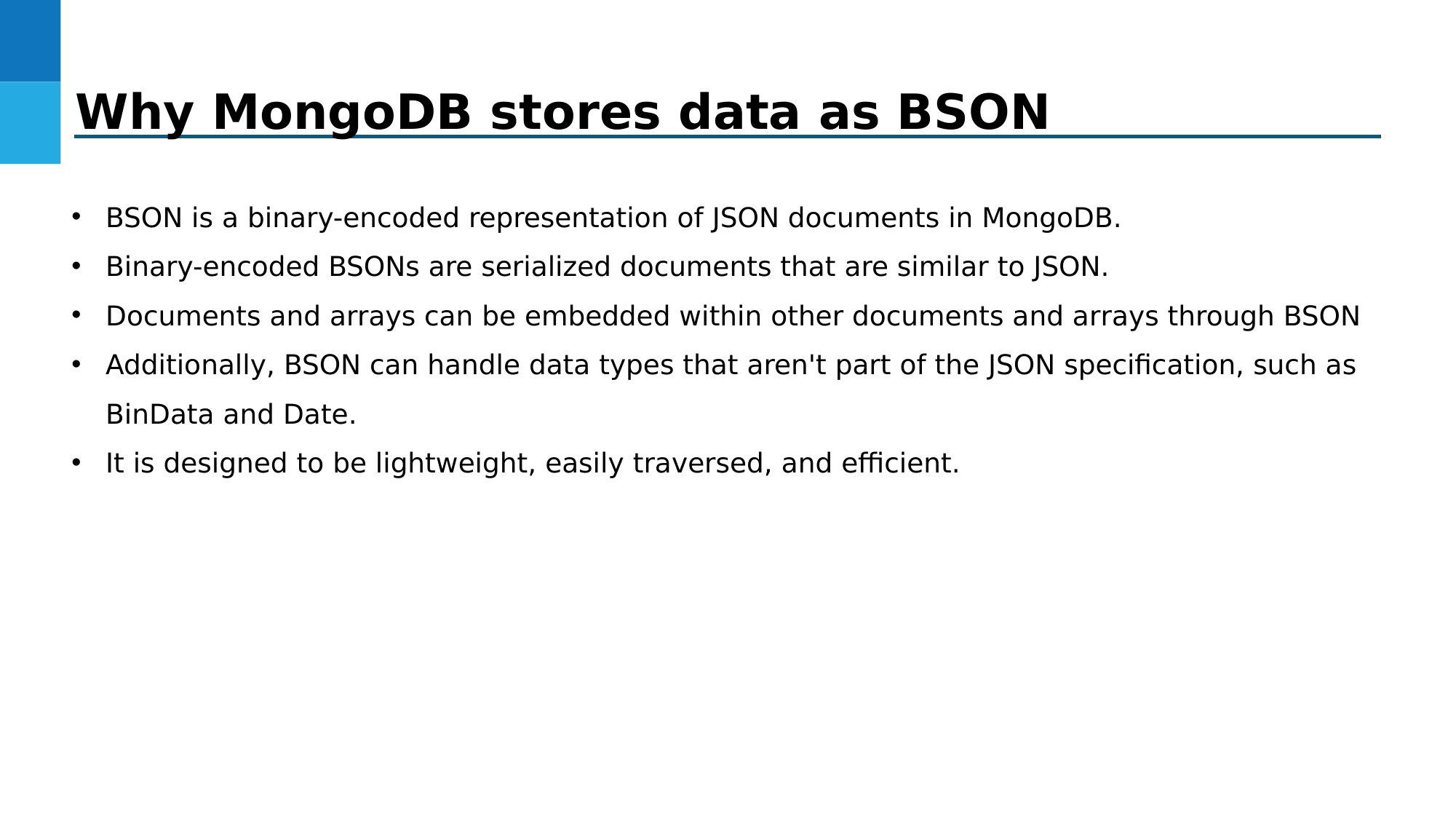

Why MongoDB stores data as BSON

BSON is a binary-encoded representation of JSON documents in MongoDB.
Bin­ary-encoded BSONs are serialized documents that are similar to JSON.
Documents and ar­rays can be embedded within other documents and ar­rays through BSON
Additionally, BSON can handle data types that aren't part of the JSON specification, such as BinData and Date.
It is designed to be lightweight, easily traversed, and efficient.

DO NOT WRITE ANYTHING
HERE. LEAVE THIS SPACE FOR
 WEBCAM